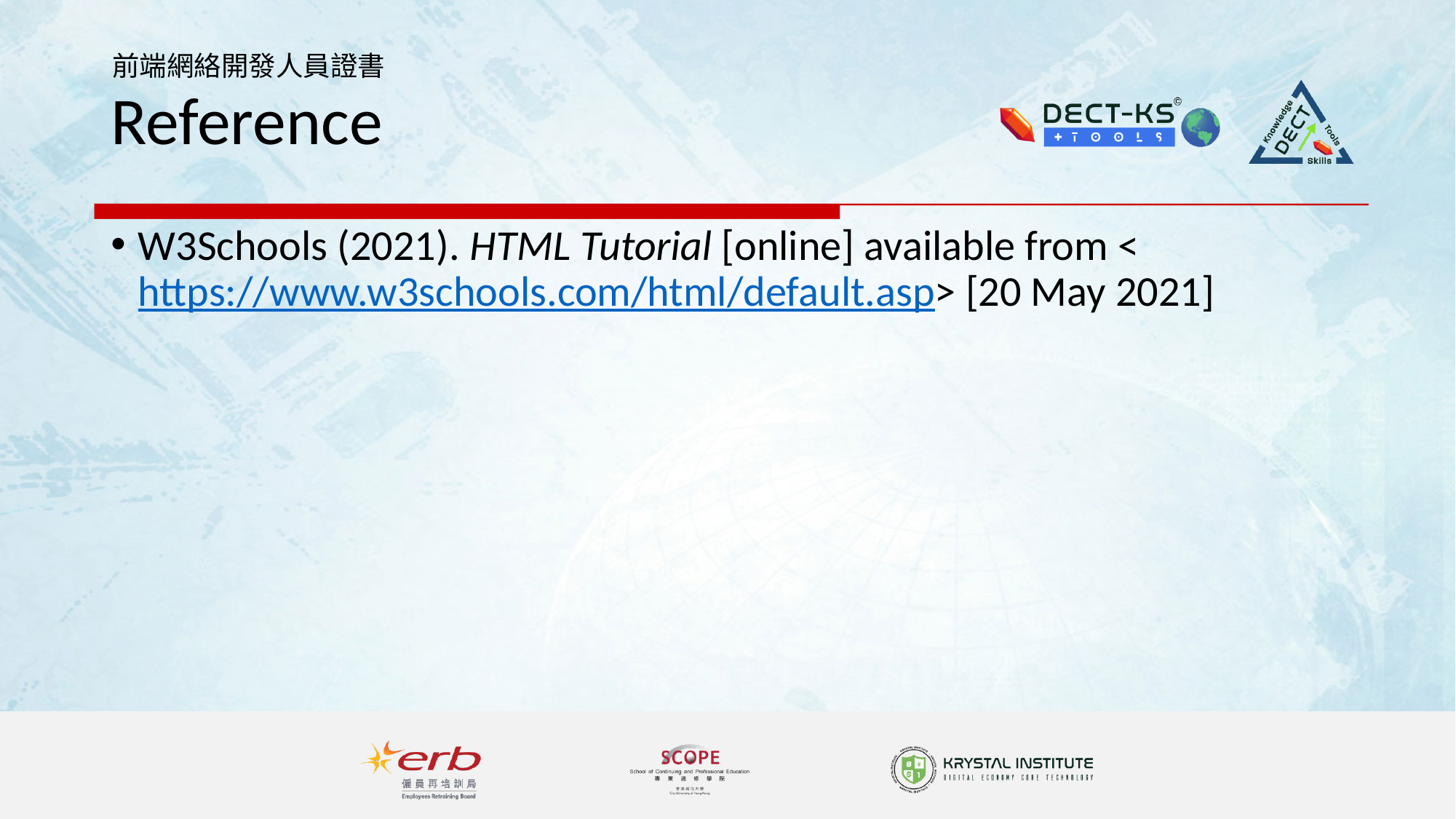

# Reference
W3Schools (2021). HTML Tutorial [online] available from <https://www.w3schools.com/html/default.asp> [20 May 2021]